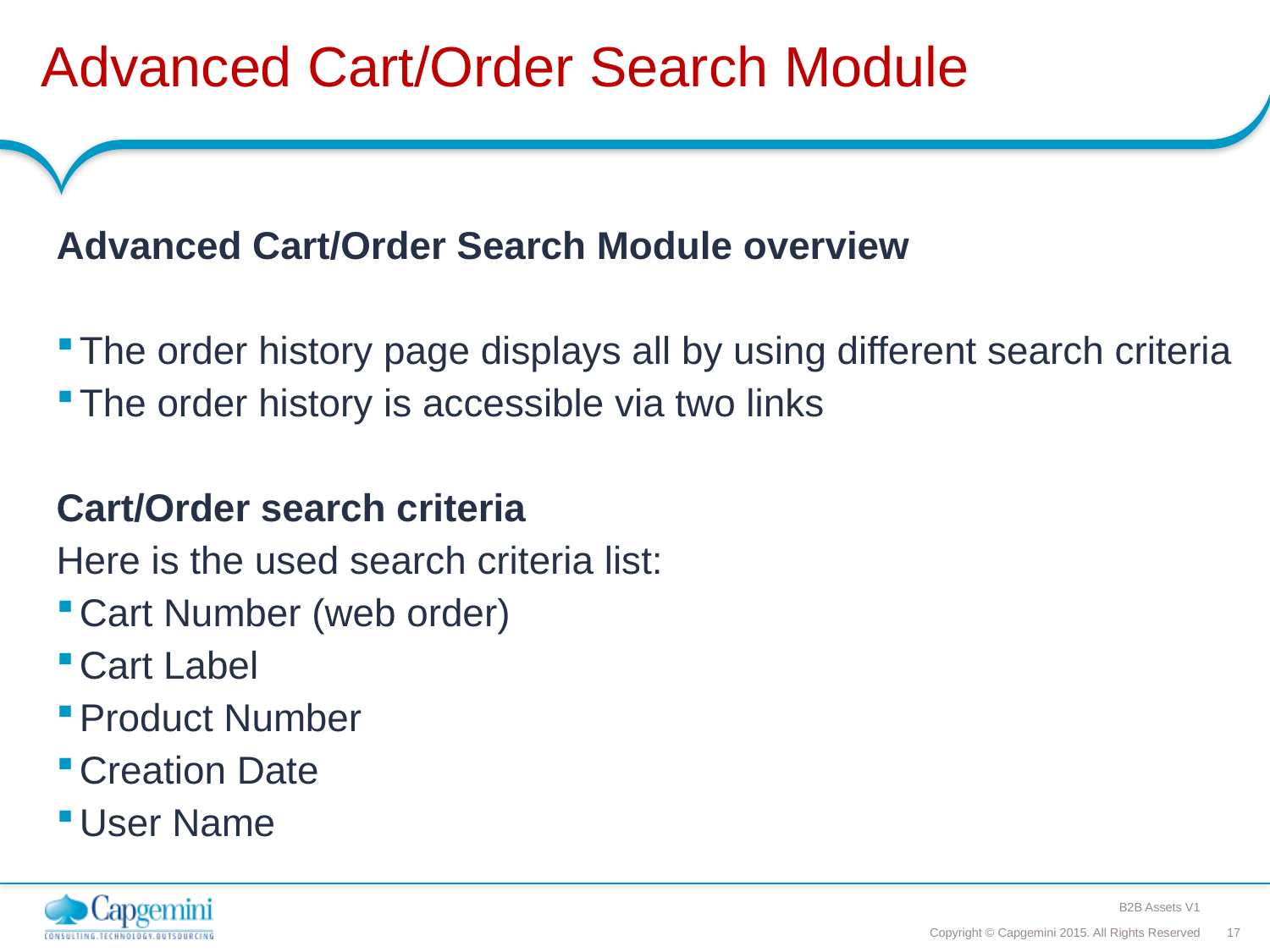

# Advanced Cart/Order Search Module
Advanced Cart/Order Search Module overview

The order history page displays all by using different search criteria
The order history is accessible via two links

Cart/Order search criteria
Here is the used search criteria list:
Cart Number (web order)
Cart Label
Product Number
Creation Date
User Name